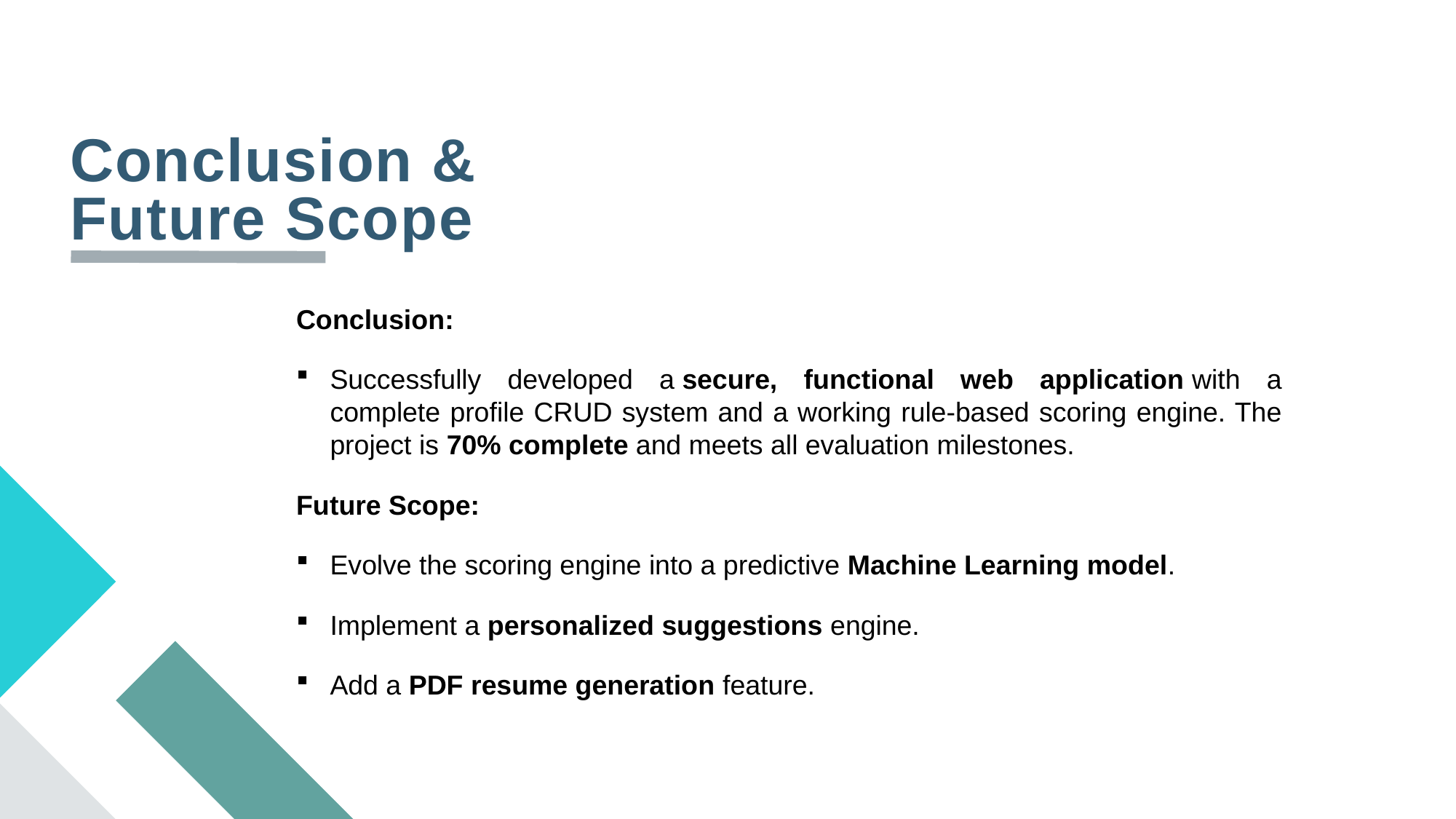

# Conclusion & Future Scope
Conclusion:
Successfully developed a secure, functional web application with a complete profile CRUD system and a working rule-based scoring engine. The project is 70% complete and meets all evaluation milestones.
Future Scope:
Evolve the scoring engine into a predictive Machine Learning model.
Implement a personalized suggestions engine.
Add a PDF resume generation feature.